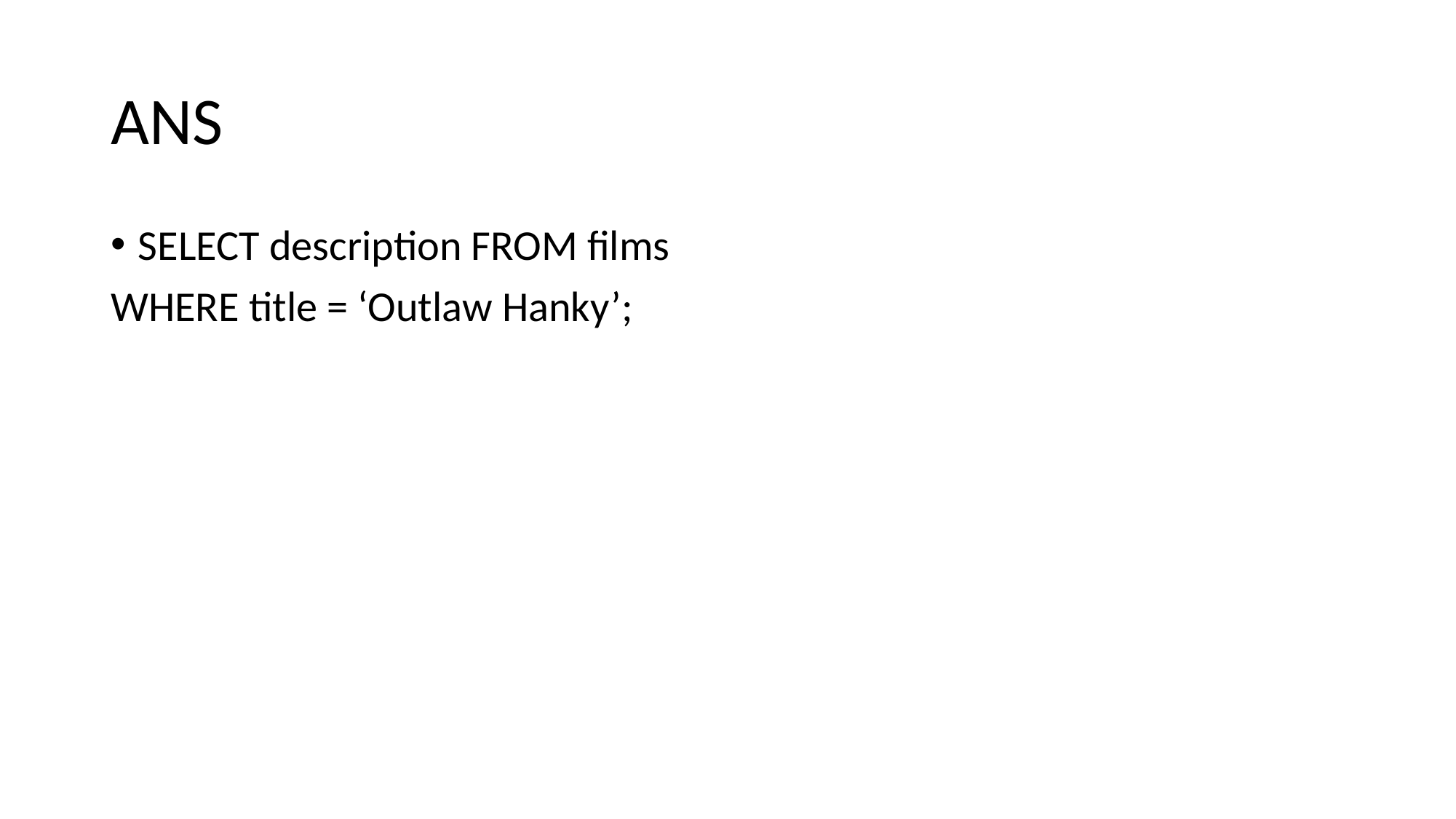

# ANS
SELECT description FROM films
WHERE title = ‘Outlaw Hanky’;